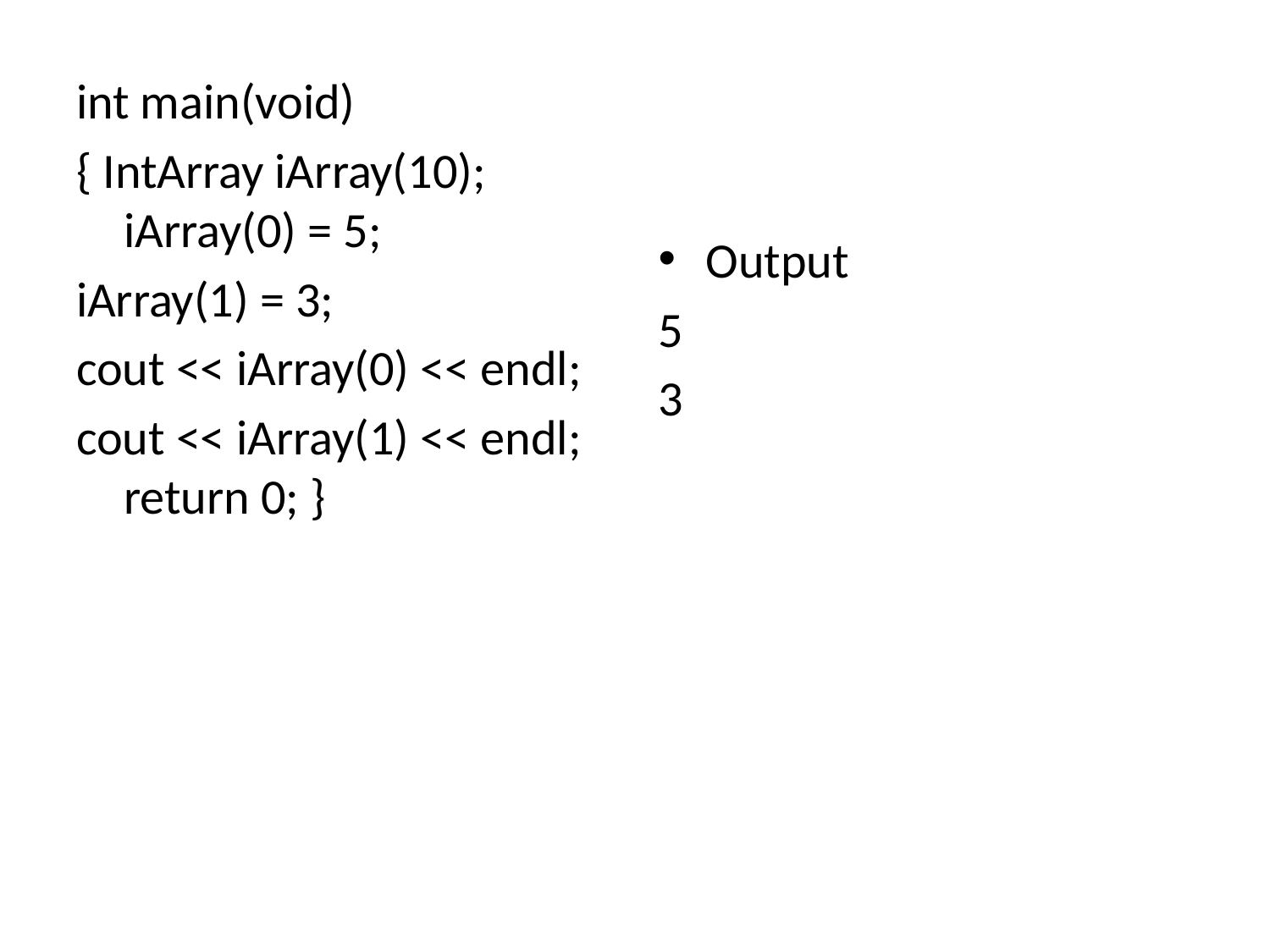

int main(void)
{ IntArray iArray(10); iArray(0) = 5;
iArray(1) = 3;
cout << iArray(0) << endl;
cout << iArray(1) << endl; return 0; }
Output
5
3